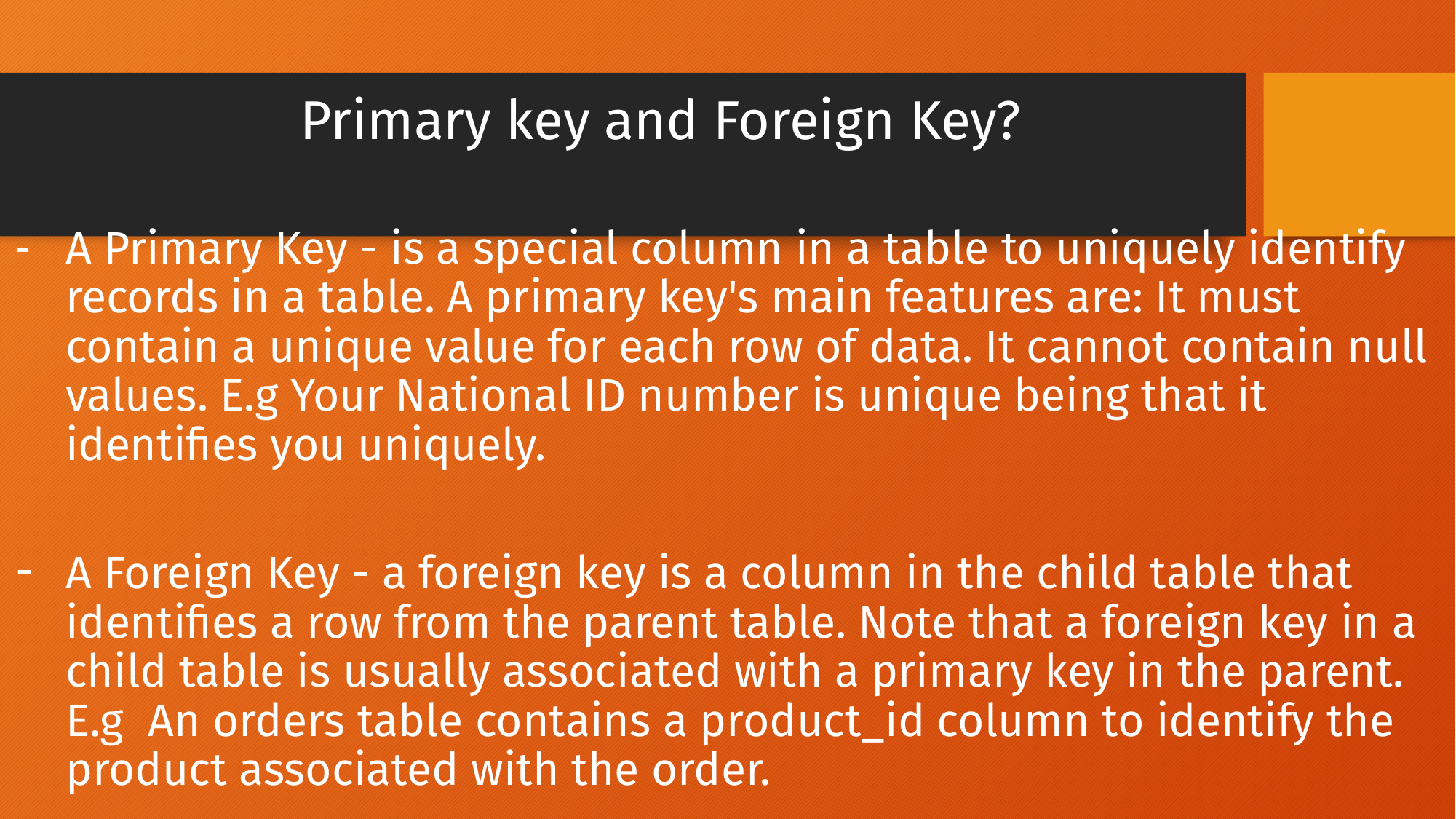

# Primary key and Foreign Key?
A Primary Key - is a special column in a table to uniquely identify records in a table. A primary key's main features are: It must contain a unique value for each row of data. It cannot contain null values. E.g Your National ID number is unique being that it identifies you uniquely.

A Foreign Key - a foreign key is a column in the child table that identifies a row from the parent table. Note that a foreign key in a child table is usually associated with a primary key in the parent. E.g  An orders table contains a product_id column to identify the product associated with the order.